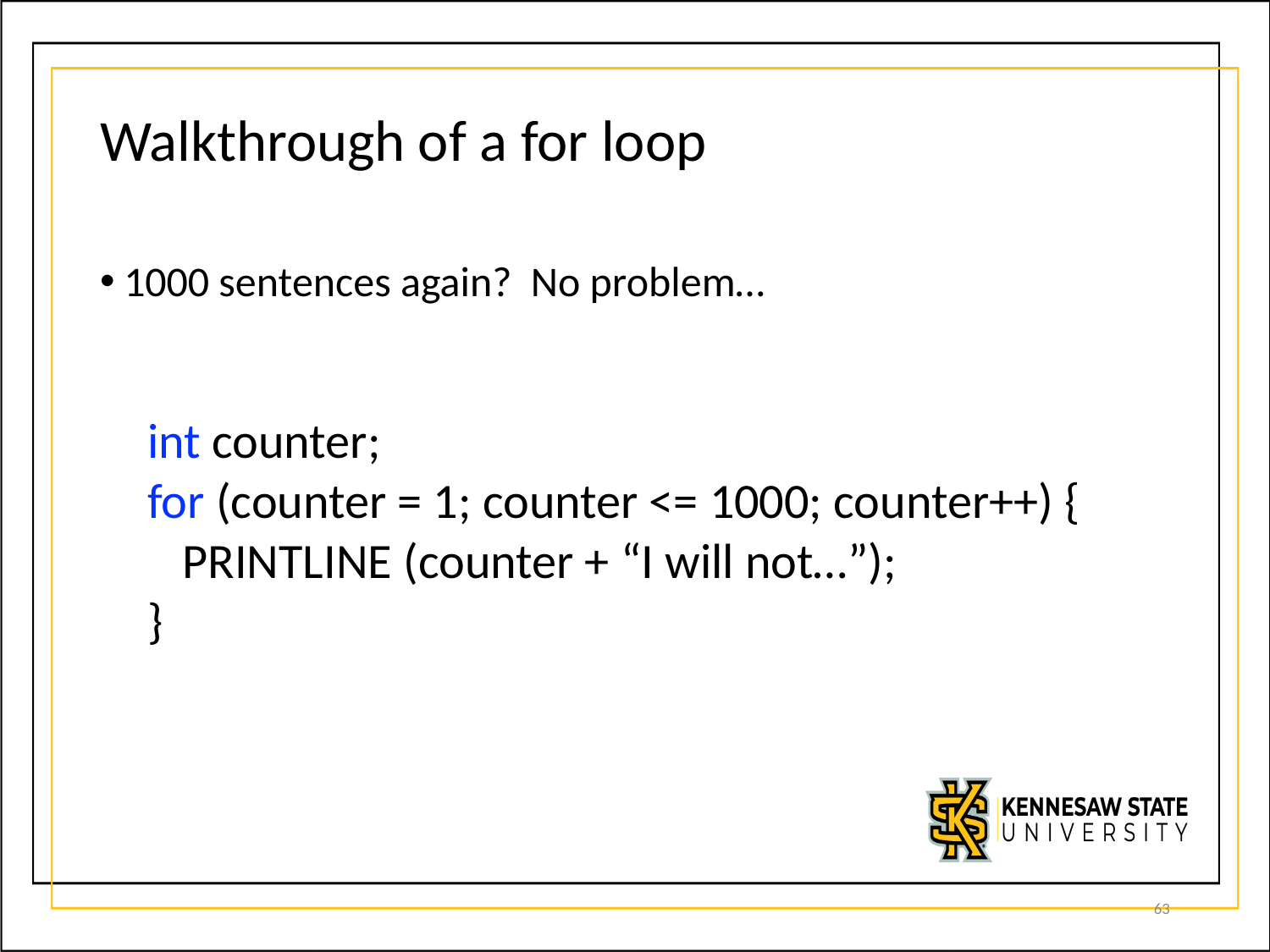

# Walkthrough of a for loop
1000 sentences again?  No problem…

int counter;
for (counter = 1; counter <= 1000; counter++) {
	 PRINTLINE (counter + “I will not…”);
}
63